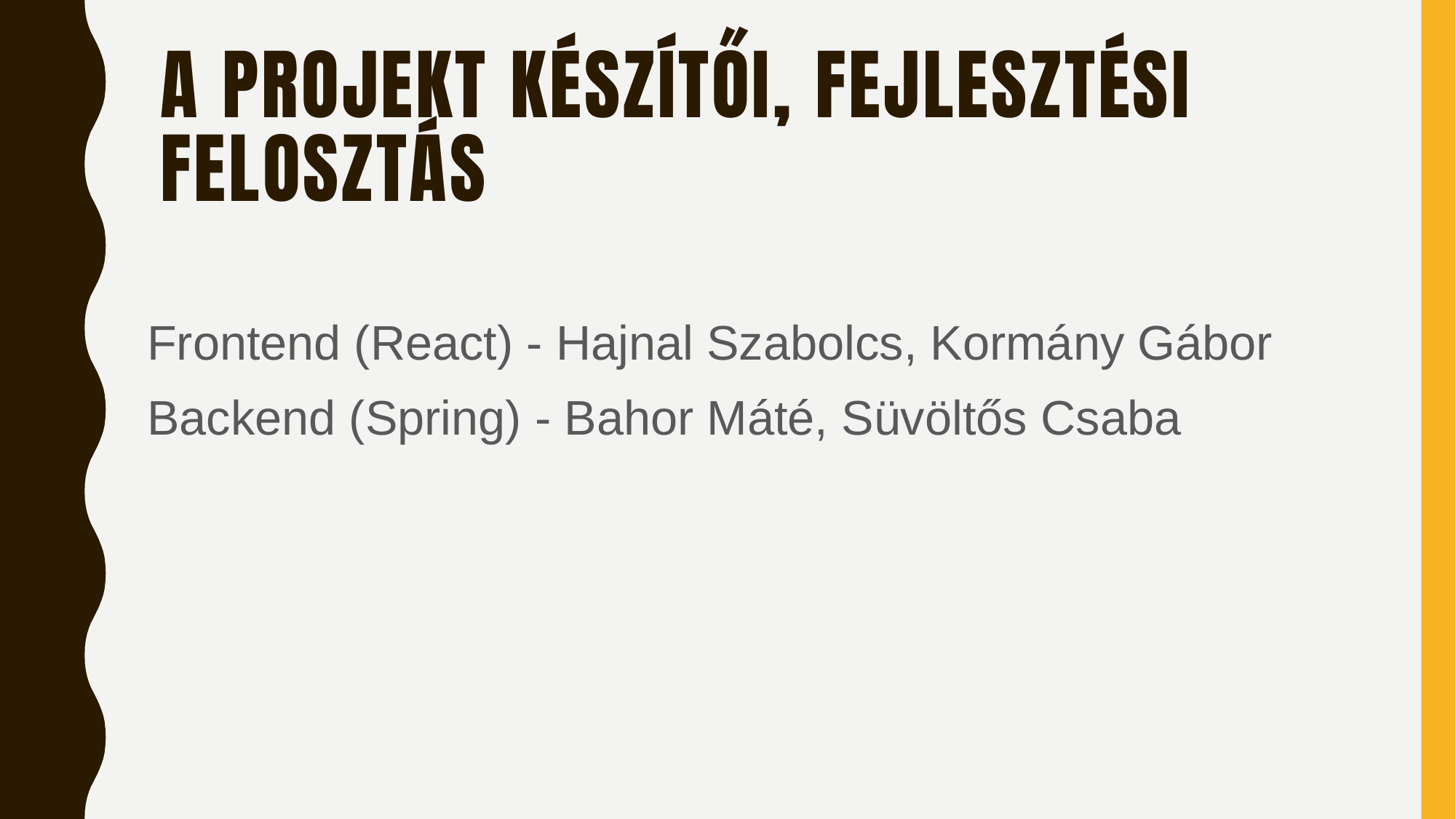

# A projekt készítői, Fejlesztési felosztás
Frontend (React) - Hajnal Szabolcs, Kormány Gábor
Backend (Spring) - Bahor Máté, Süvöltős Csaba